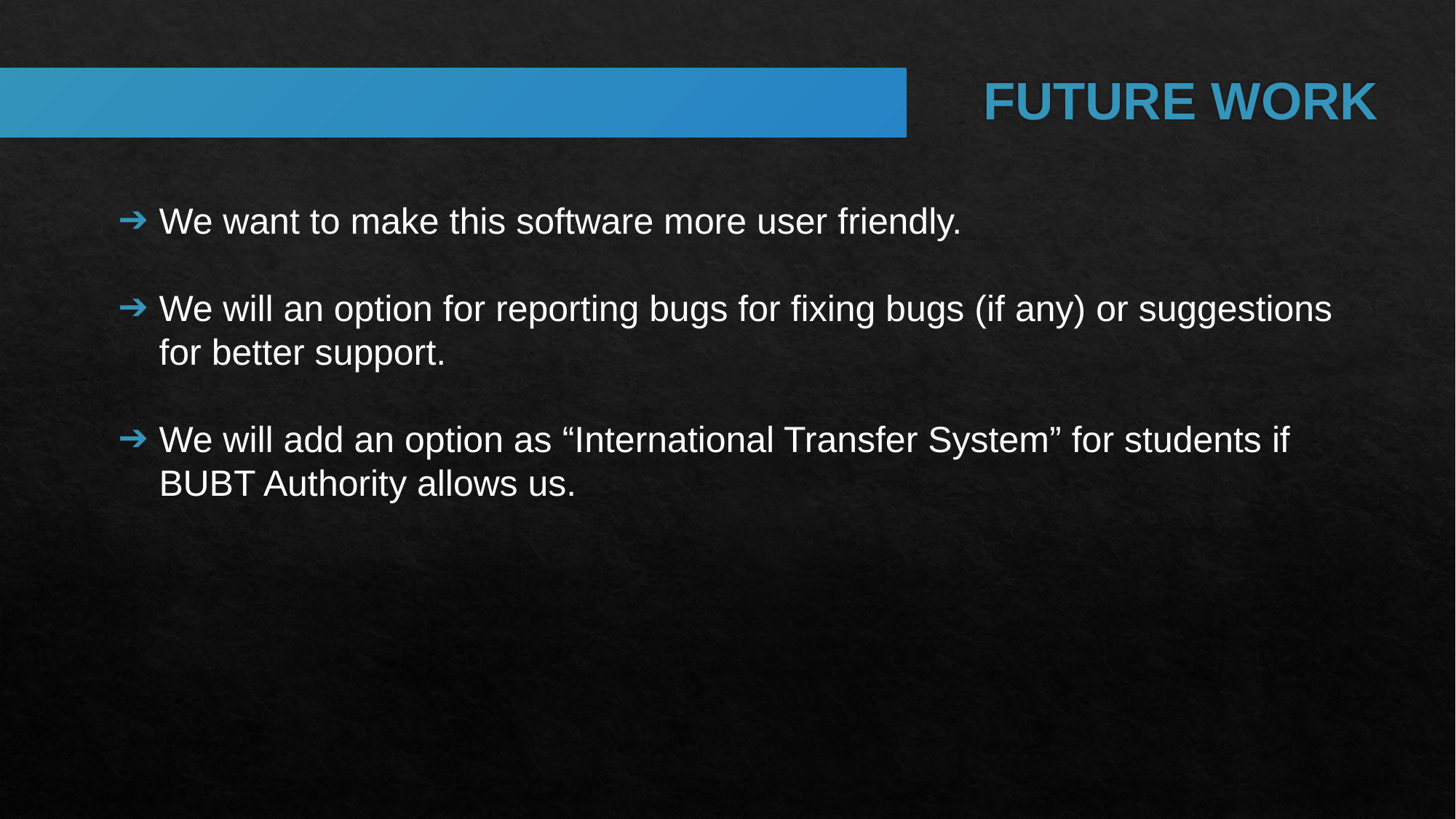

# FUTURE WORK

We want to make this software more user friendly.

We will an option for reporting bugs for fixing bugs (if any) or suggestions for better support.

We will add an option as “International Transfer System” for students if BUBT Authority allows us.